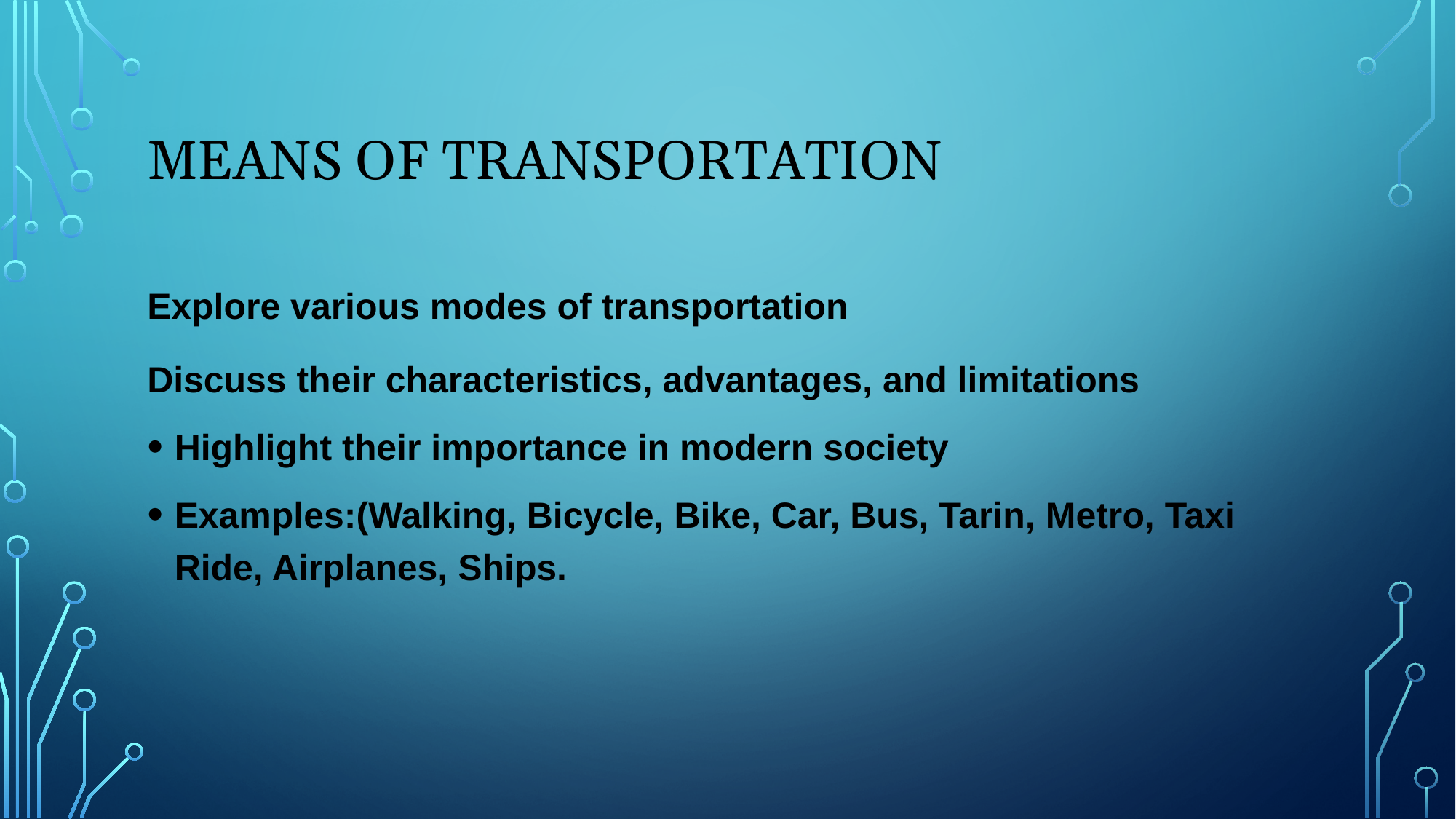

# Means Of transportation
Explore various modes of transportation
Discuss their characteristics, advantages, and limitations
Highlight their importance in modern society
Examples:(Walking, Bicycle, Bike, Car, Bus, Tarin, Metro, Taxi Ride, Airplanes, Ships.